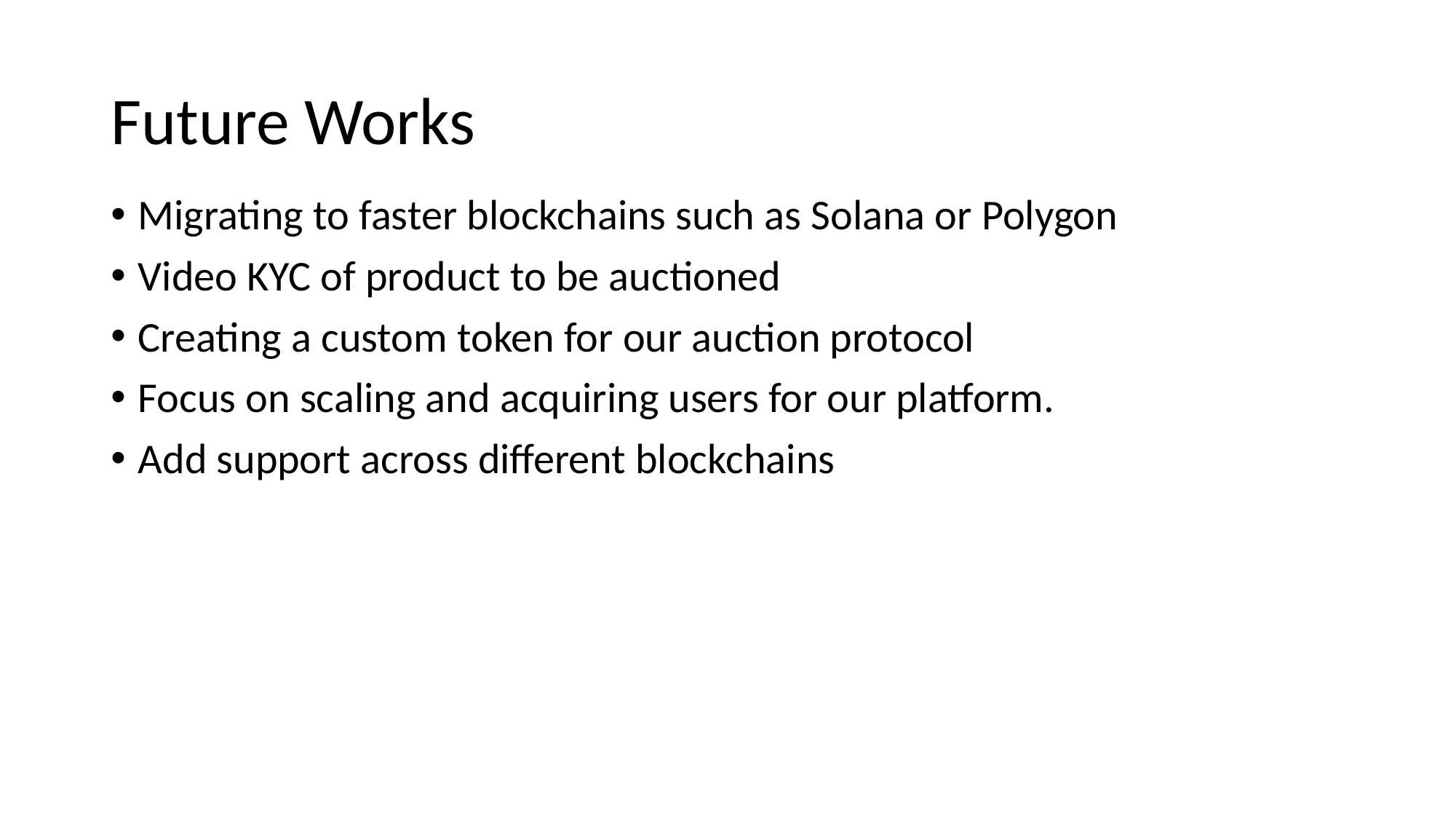

# Future Works
Migrating to faster blockchains such as Solana or Polygon
Video KYC of product to be auctioned
Creating a custom token for our auction protocol
Focus on scaling and acquiring users for our platform.
Add support across different blockchains